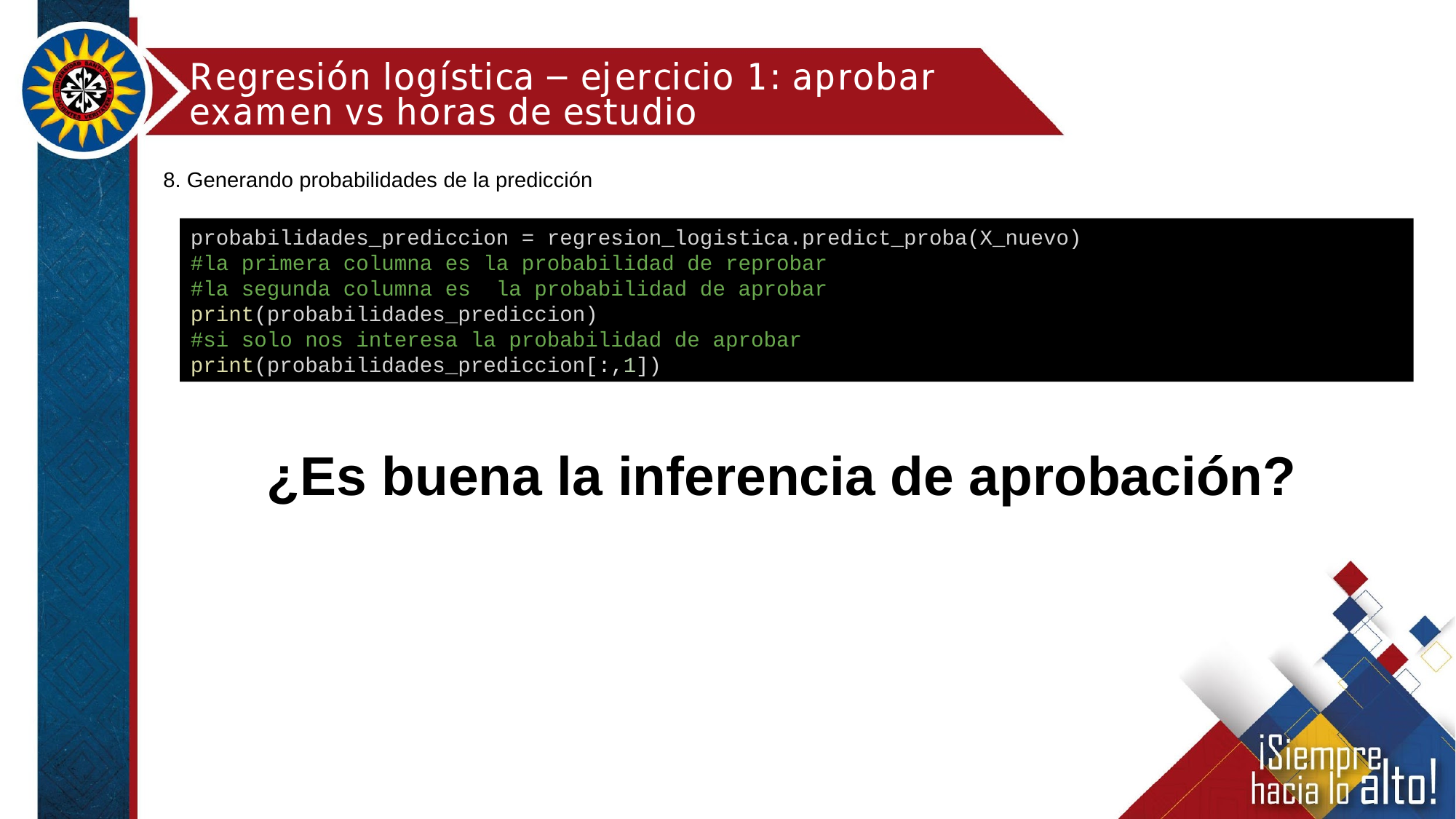

Regresión logística – ejercicio 1: aprobar examen vs horas de estudio
8. Generando probabilidades de la predicción
probabilidades_prediccion = regresion_logistica.predict_proba(X_nuevo)
#la primera columna es la probabilidad de reprobar
#la segunda columna es  la probabilidad de aprobar
print(probabilidades_prediccion)
#si solo nos interesa la probabilidad de aprobar
print(probabilidades_prediccion[:,1])
¿Es buena la inferencia de aprobación?